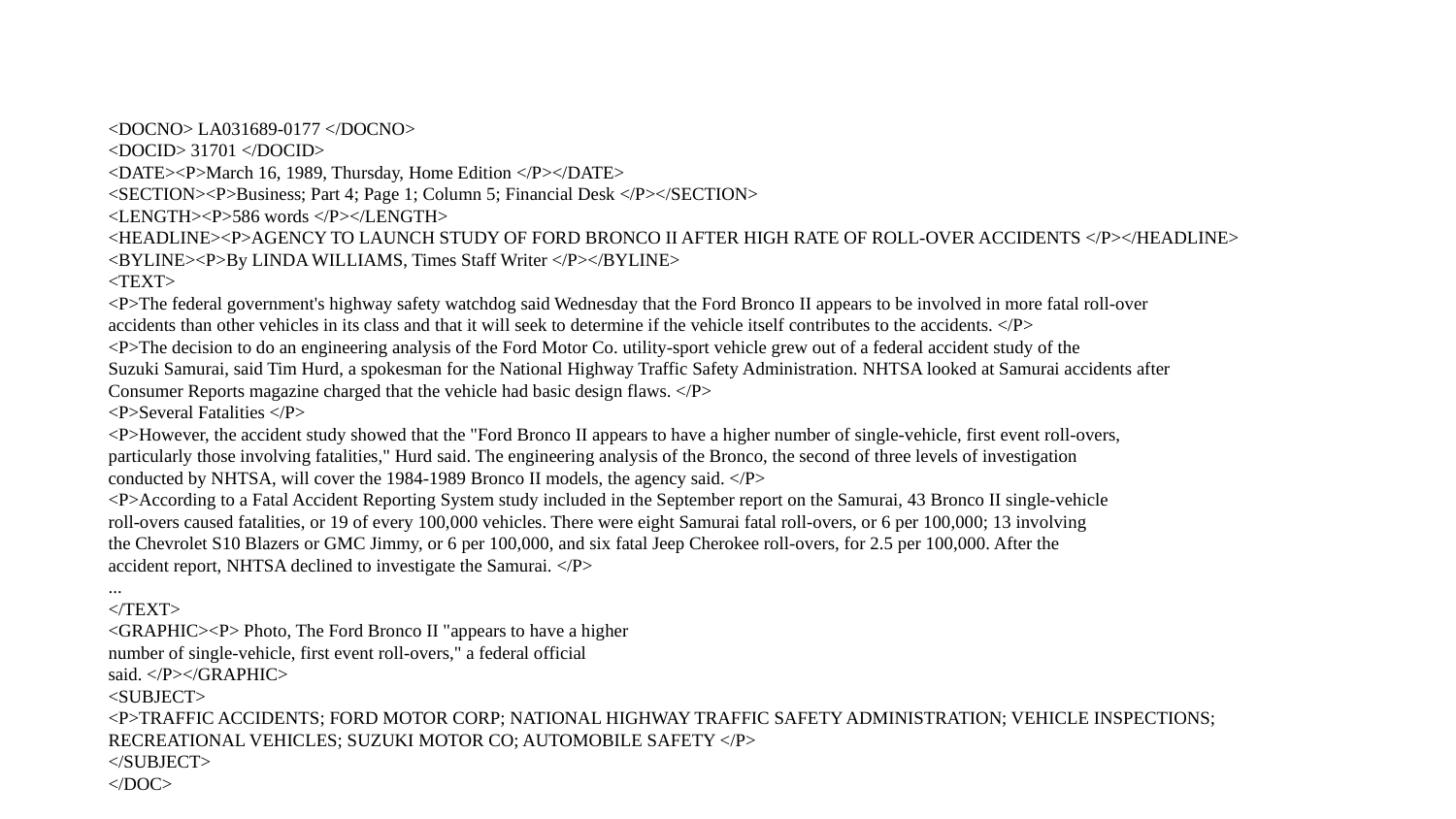

<DOCNO> LA031689-0177 </DOCNO>
<DOCID> 31701 </DOCID>
<DATE><P>March 16, 1989, Thursday, Home Edition </P></DATE>
<SECTION><P>Business; Part 4; Page 1; Column 5; Financial Desk </P></SECTION>
<LENGTH><P>586 words </P></LENGTH>
<HEADLINE><P>AGENCY TO LAUNCH STUDY OF FORD BRONCO II AFTER HIGH RATE OF ROLL-OVER ACCIDENTS </P></HEADLINE>
<BYLINE><P>By LINDA WILLIAMS, Times Staff Writer </P></BYLINE>
<TEXT>
<P>The federal government's highway safety watchdog said Wednesday that the Ford Bronco II appears to be involved in more fatal roll-over
accidents than other vehicles in its class and that it will seek to determine if the vehicle itself contributes to the accidents. </P>
<P>The decision to do an engineering analysis of the Ford Motor Co. utility-sport vehicle grew out of a federal accident study of the
Suzuki Samurai, said Tim Hurd, a spokesman for the National Highway Traffic Safety Administration. NHTSA looked at Samurai accidents after
Consumer Reports magazine charged that the vehicle had basic design flaws. </P>
<P>Several Fatalities </P>
<P>However, the accident study showed that the "Ford Bronco II appears to have a higher number of single-vehicle, first event roll-overs,
particularly those involving fatalities," Hurd said. The engineering analysis of the Bronco, the second of three levels of investigation
conducted by NHTSA, will cover the 1984-1989 Bronco II models, the agency said. </P>
<P>According to a Fatal Accident Reporting System study included in the September report on the Samurai, 43 Bronco II single-vehicle
roll-overs caused fatalities, or 19 of every 100,000 vehicles. There were eight Samurai fatal roll-overs, or 6 per 100,000; 13 involving
the Chevrolet S10 Blazers or GMC Jimmy, or 6 per 100,000, and six fatal Jeep Cherokee roll-overs, for 2.5 per 100,000. After the
accident report, NHTSA declined to investigate the Samurai. </P>
...
</TEXT>
<GRAPHIC><P> Photo, The Ford Bronco II "appears to have a higher
number of single-vehicle, first event roll-overs," a federal official
said. </P></GRAPHIC>
<SUBJECT>
<P>TRAFFIC ACCIDENTS; FORD MOTOR CORP; NATIONAL HIGHWAY TRAFFIC SAFETY ADMINISTRATION; VEHICLE INSPECTIONS;
RECREATIONAL VEHICLES; SUZUKI MOTOR CO; AUTOMOBILE SAFETY </P>
</SUBJECT>
</DOC>